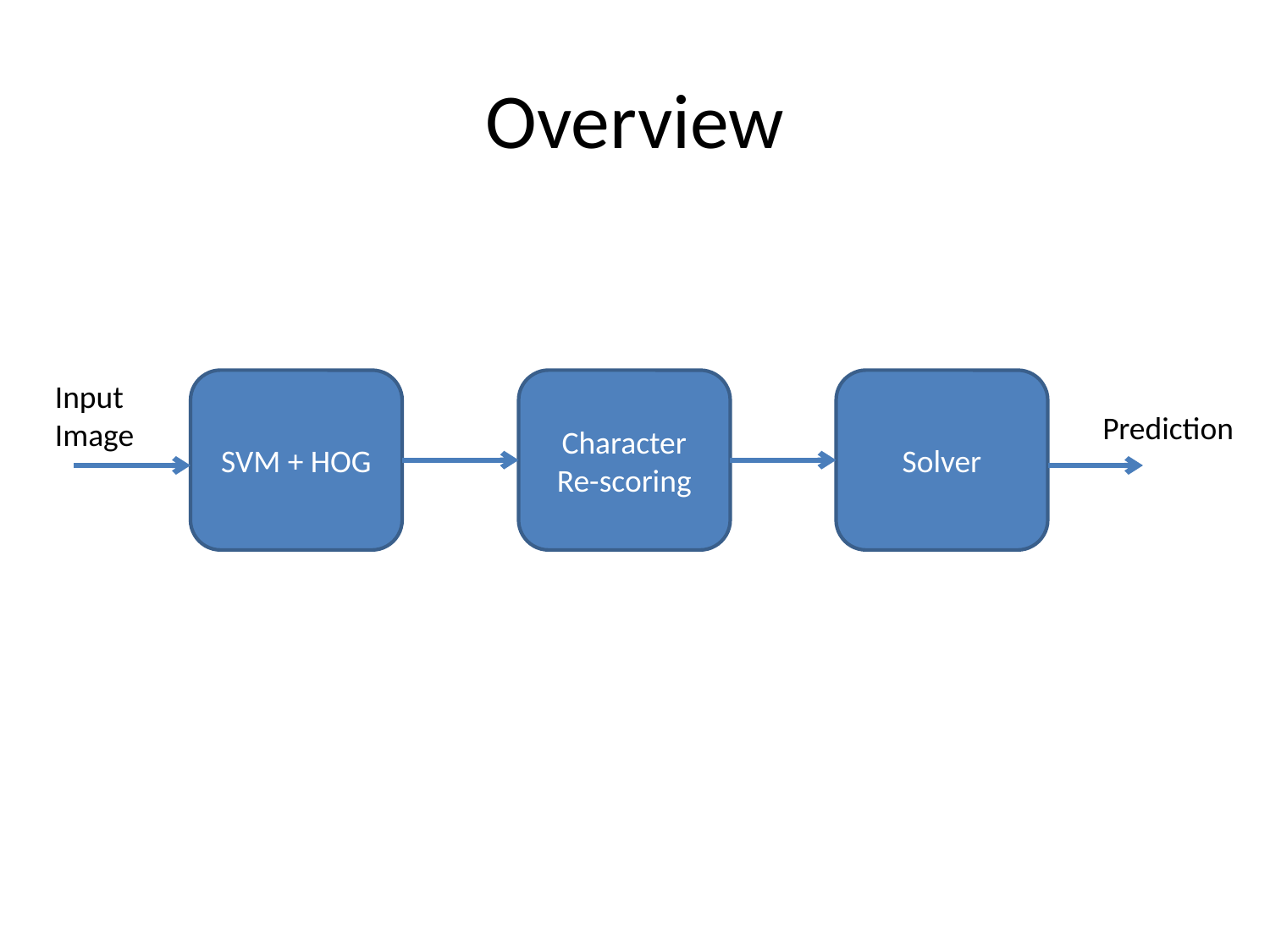

# Overview
Input
Image
SVM + HOG
Character Re-scoring
Solver
Prediction